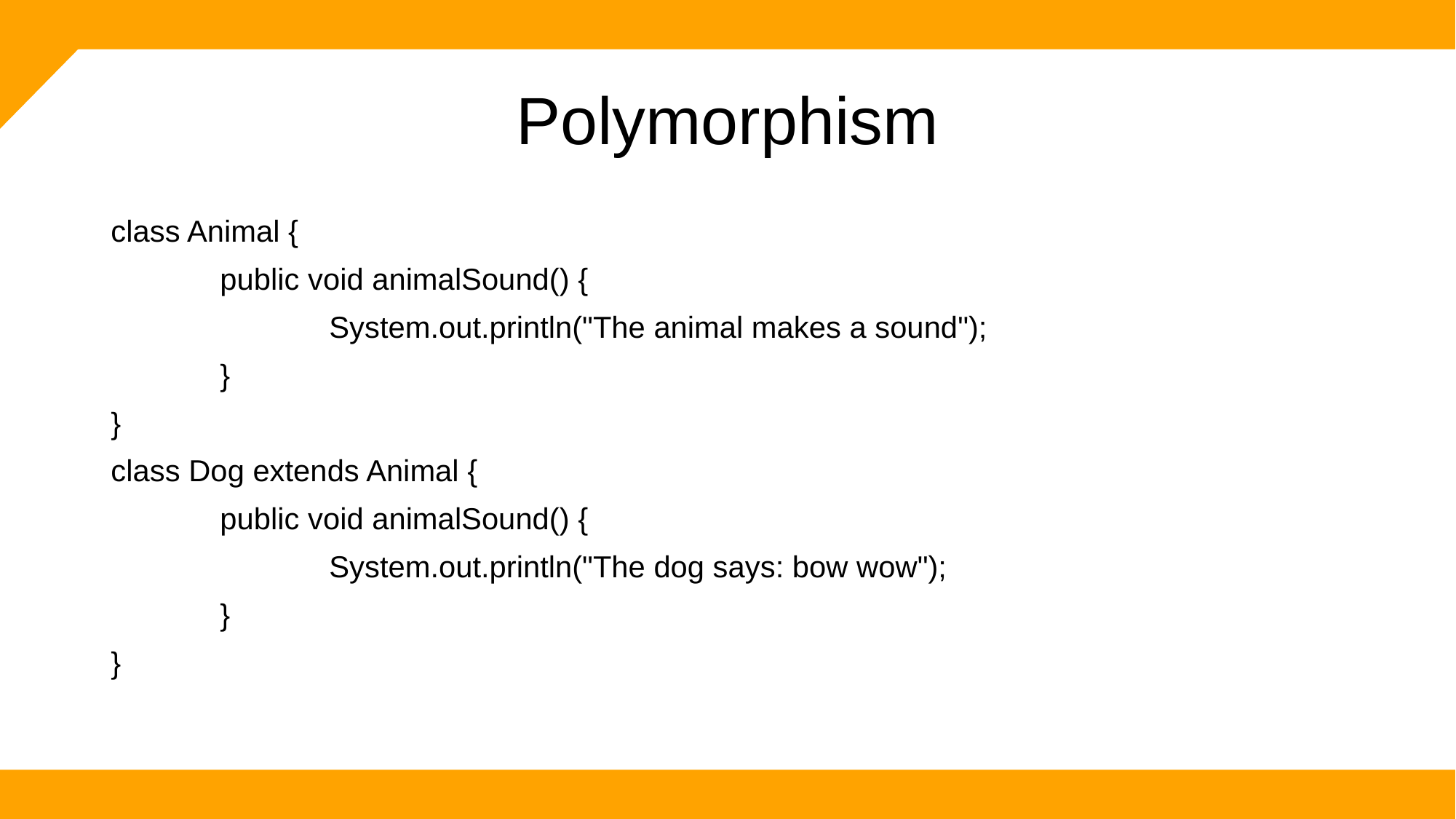

# Polymorphism
class Animal {
	public void animalSound() {
   		System.out.println("The animal makes a sound");
	}
}
class Dog extends Animal {
	public void animalSound() {
		System.out.println("The dog says: bow wow");
	}
}